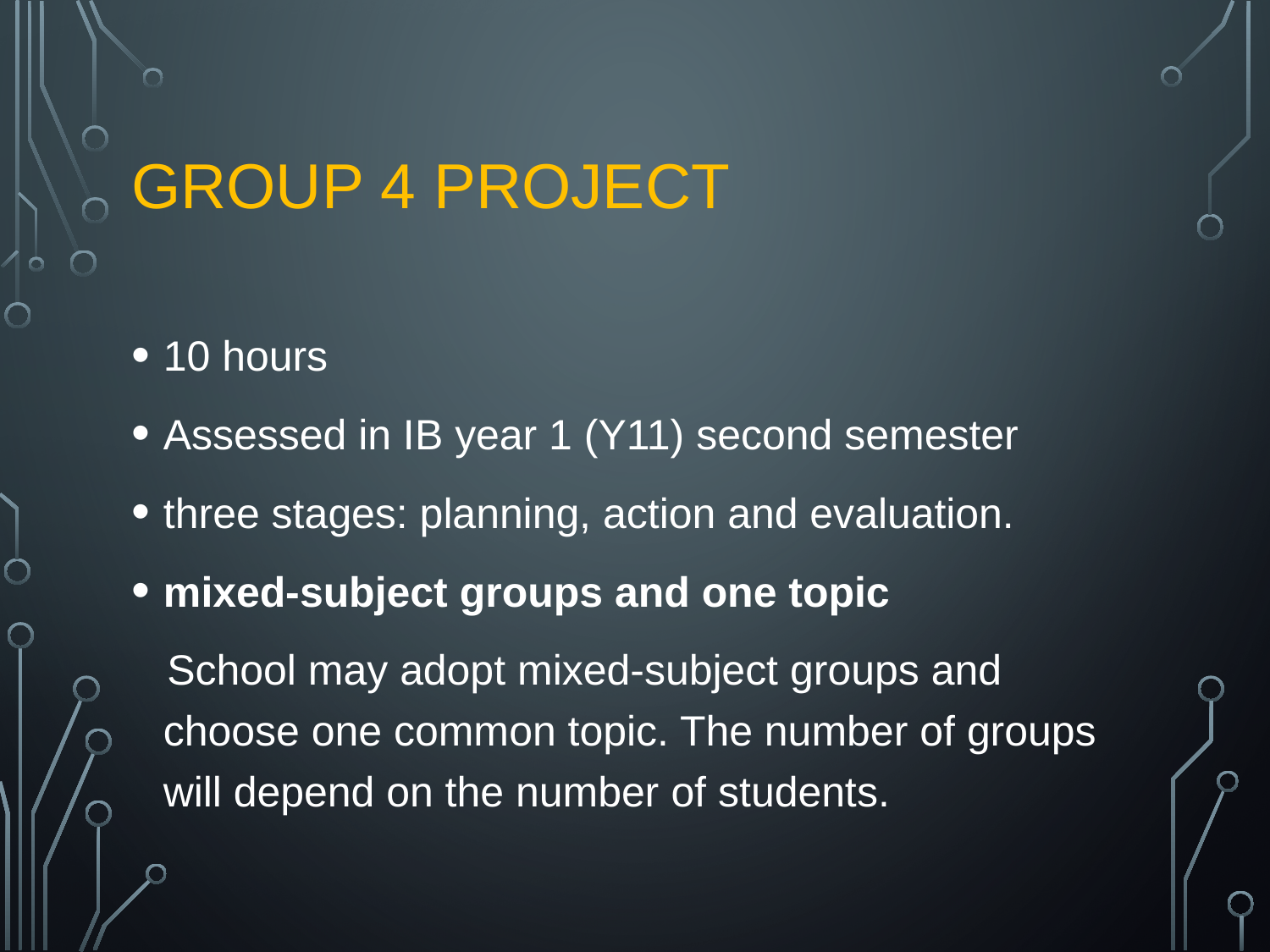

# Group 4 Project
10 hours
Assessed in IB year 1 (Y11) second semester
three stages: planning, action and evaluation.
mixed-subject groups and one topic
   School may adopt mixed-subject groups and choose one common topic. The number of groups will depend on the number of students.